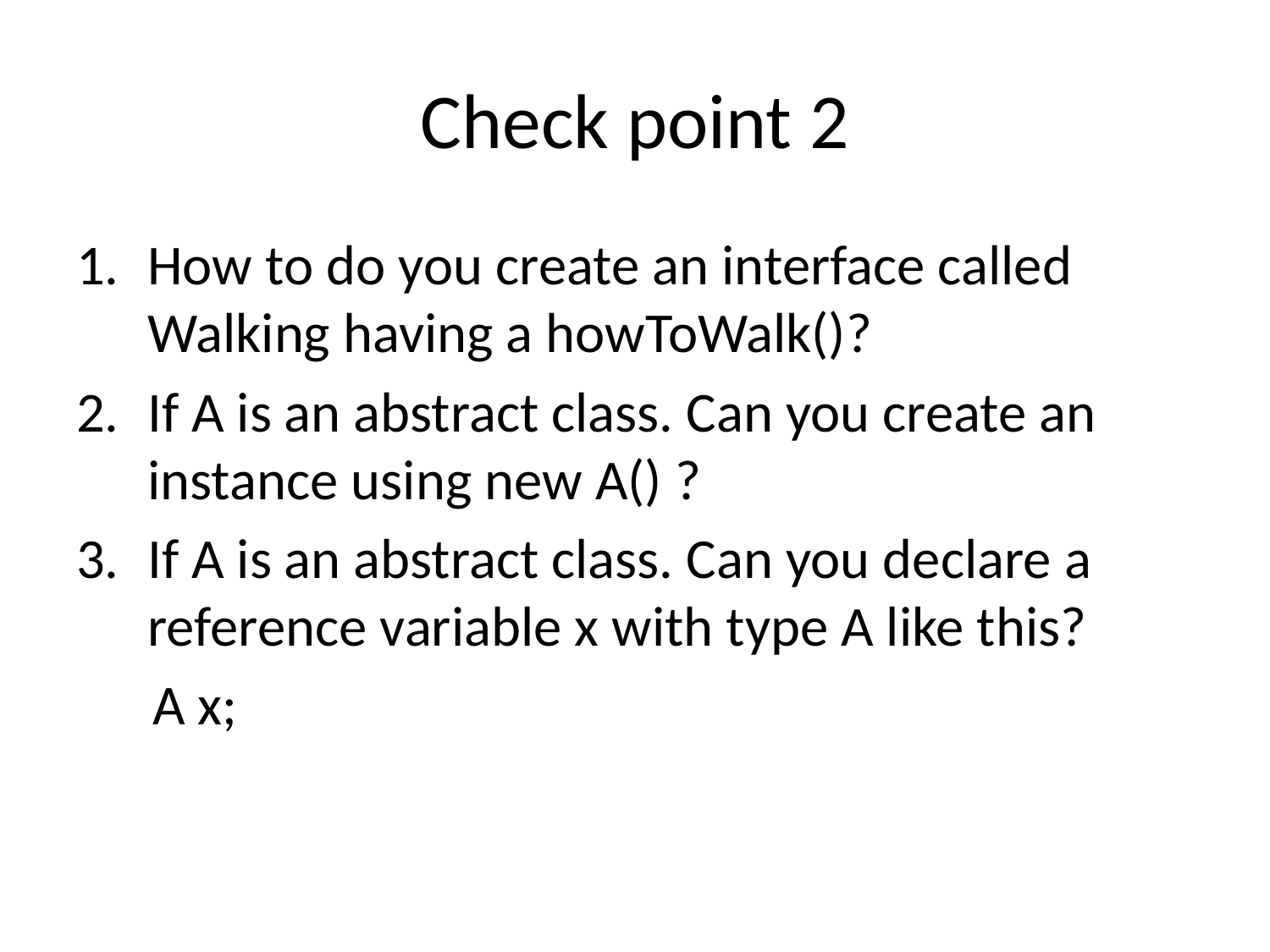

# Check point 2
How to do you create an interface called Walking having a howToWalk()?
If A is an abstract class. Can you create an instance using new A() ?
If A is an abstract class. Can you declare a reference variable x with type A like this?
      A x;